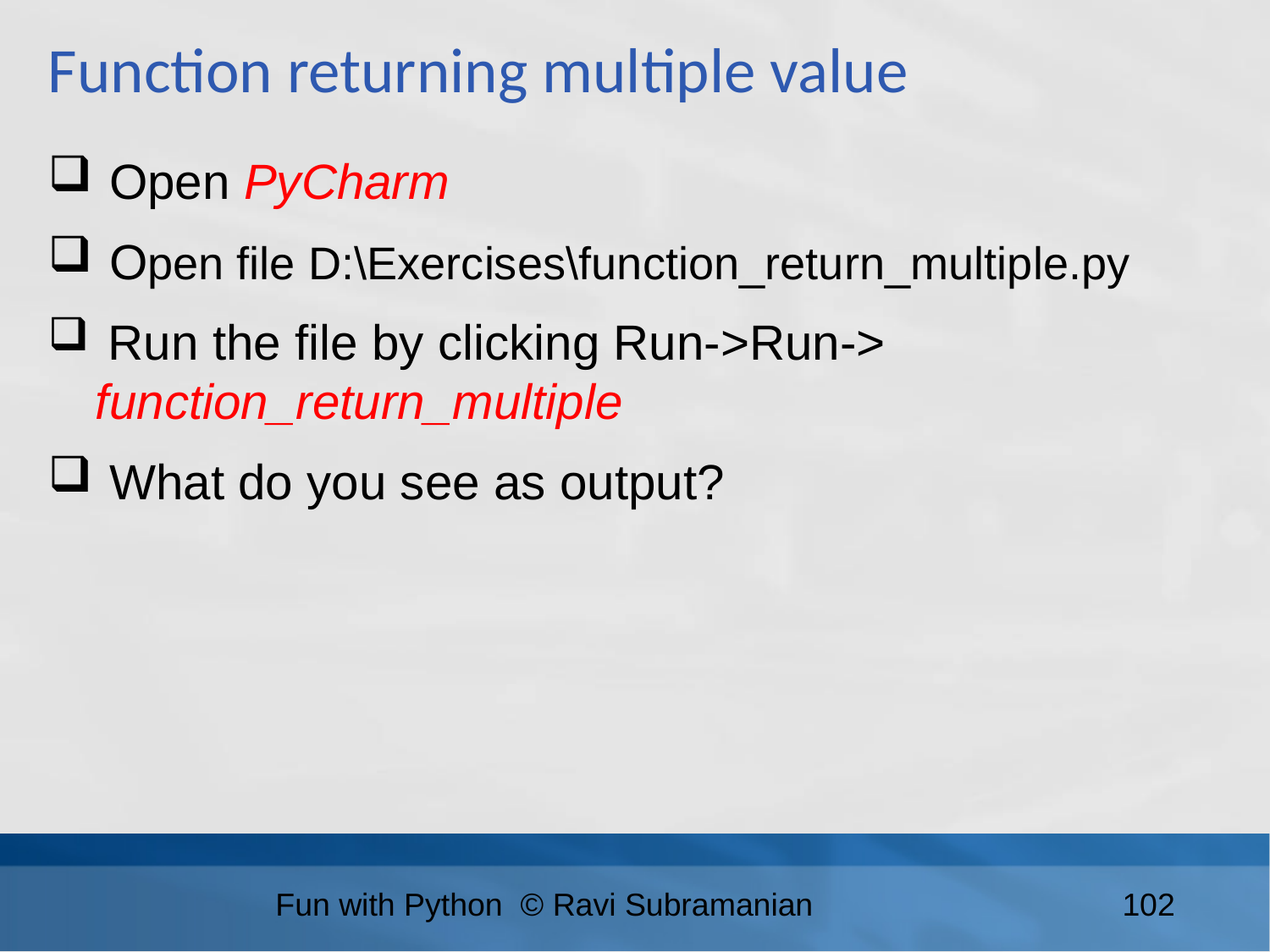

Function returning multiple value
 Open PyCharm
 Open file D:\Exercises\function_return_multiple.py
 Run the file by clicking Run->Run-> function_return_multiple
 What do you see as output?